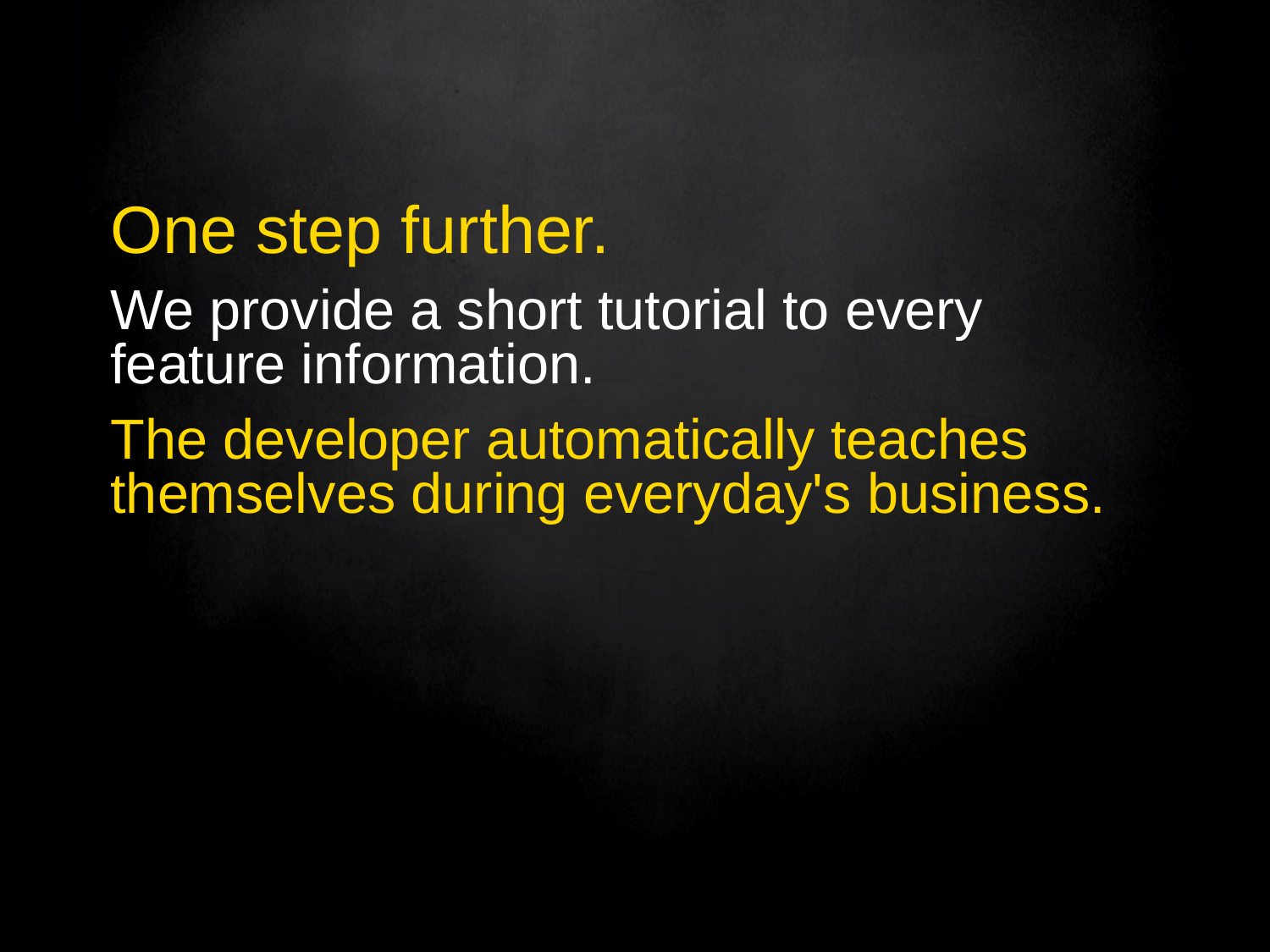

# One step further.
We provide a short tutorial to every feature information.
The developer automatically teaches themselves during everyday's business.